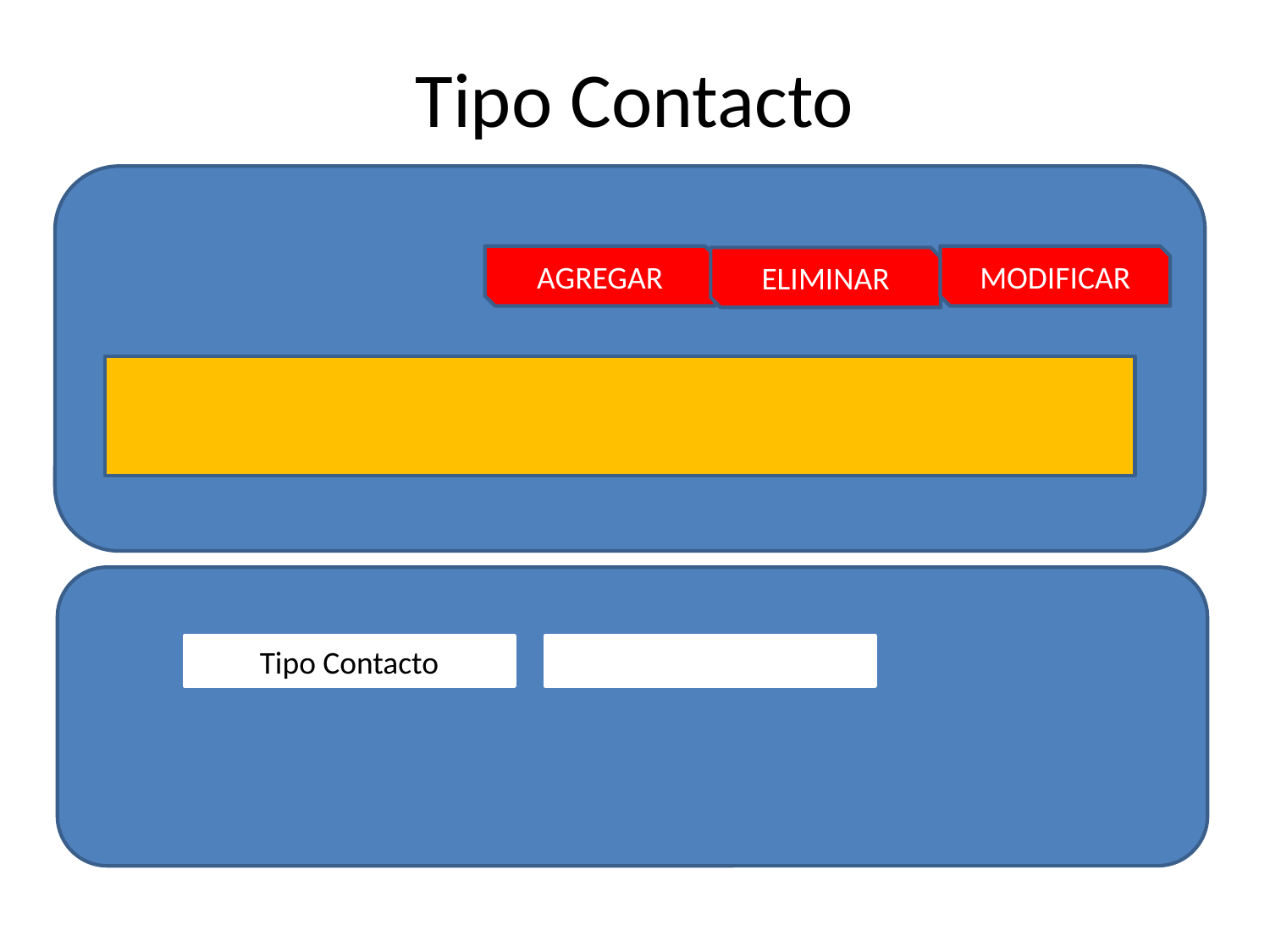

# Tipo Contacto

AGREGAR
MODIFICAR
ELIMINAR

Tipo Contacto